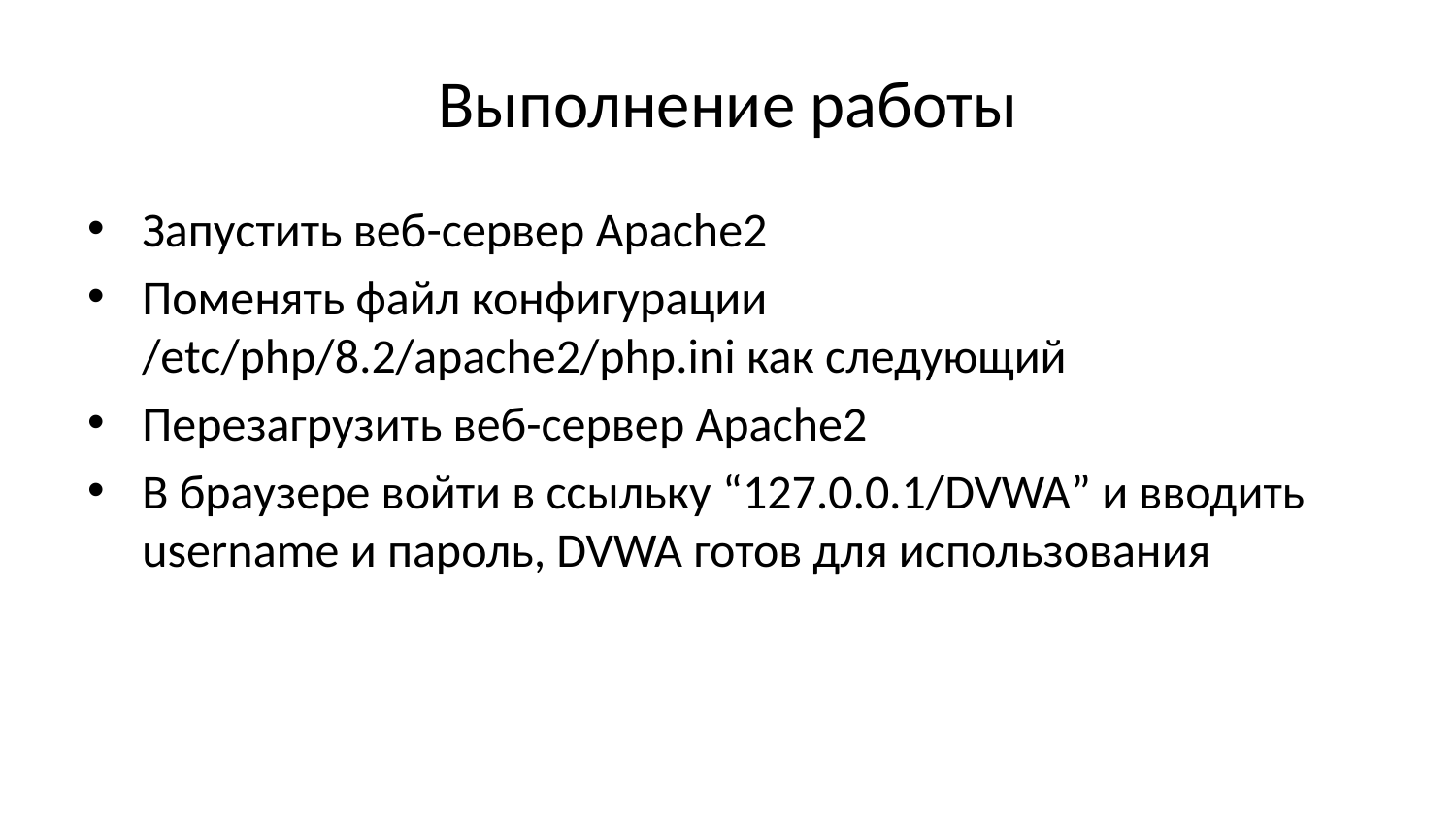

# Выполнение работы
Запустить веб-сервер Apache2
Поменять файл конфигурации /etc/php/8.2/apache2/php.ini как следующий
Перезагрузить веб-сервер Apache2
В браузере войти в ссыльку “127.0.0.1/DVWA” и вводить username и пароль, DVWA готов для использования